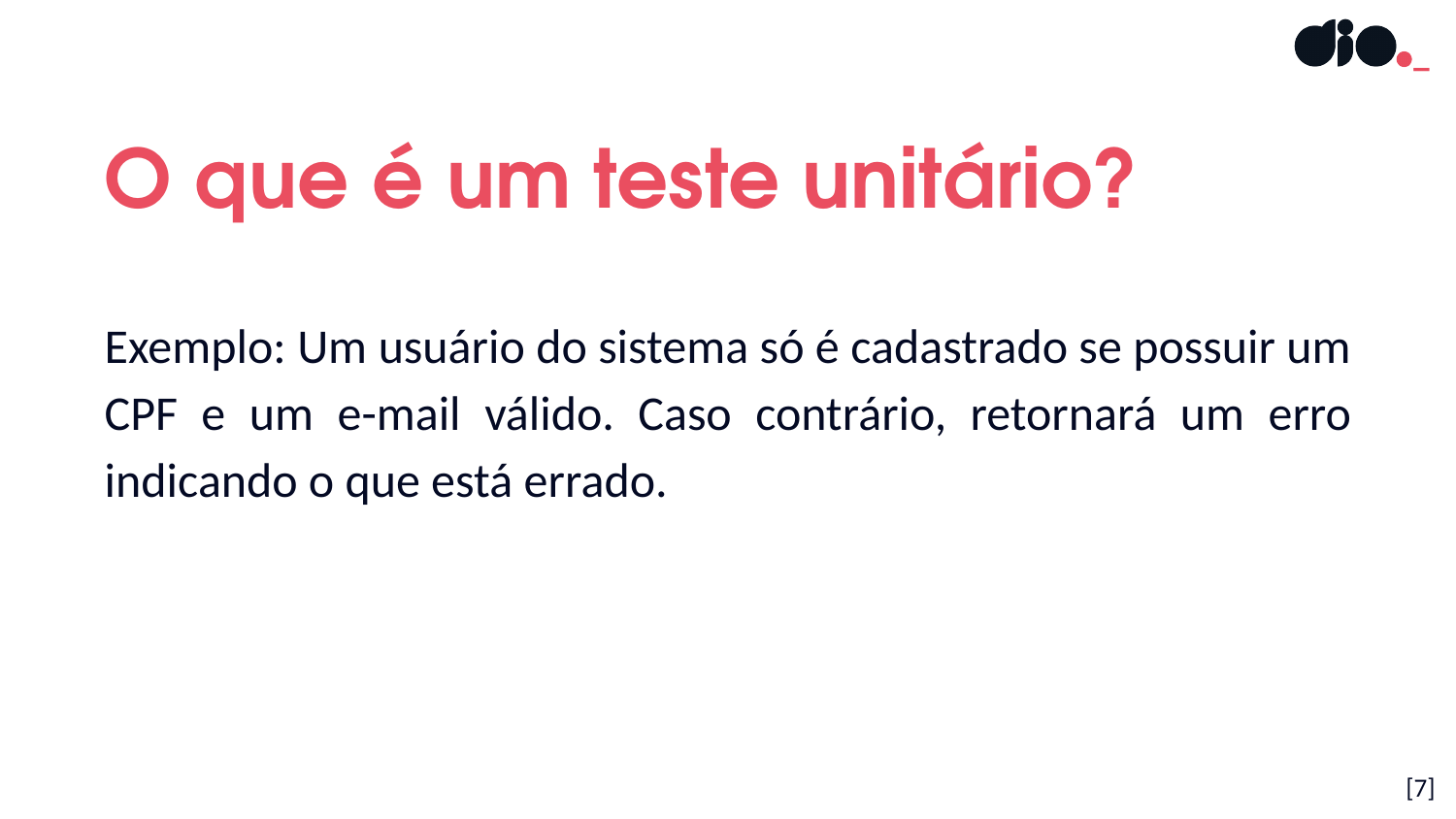

O que é um teste unitário?
Exemplo: Um usuário do sistema só é cadastrado se possuir um CPF e um e-mail válido. Caso contrário, retornará um erro indicando o que está errado.

[7]